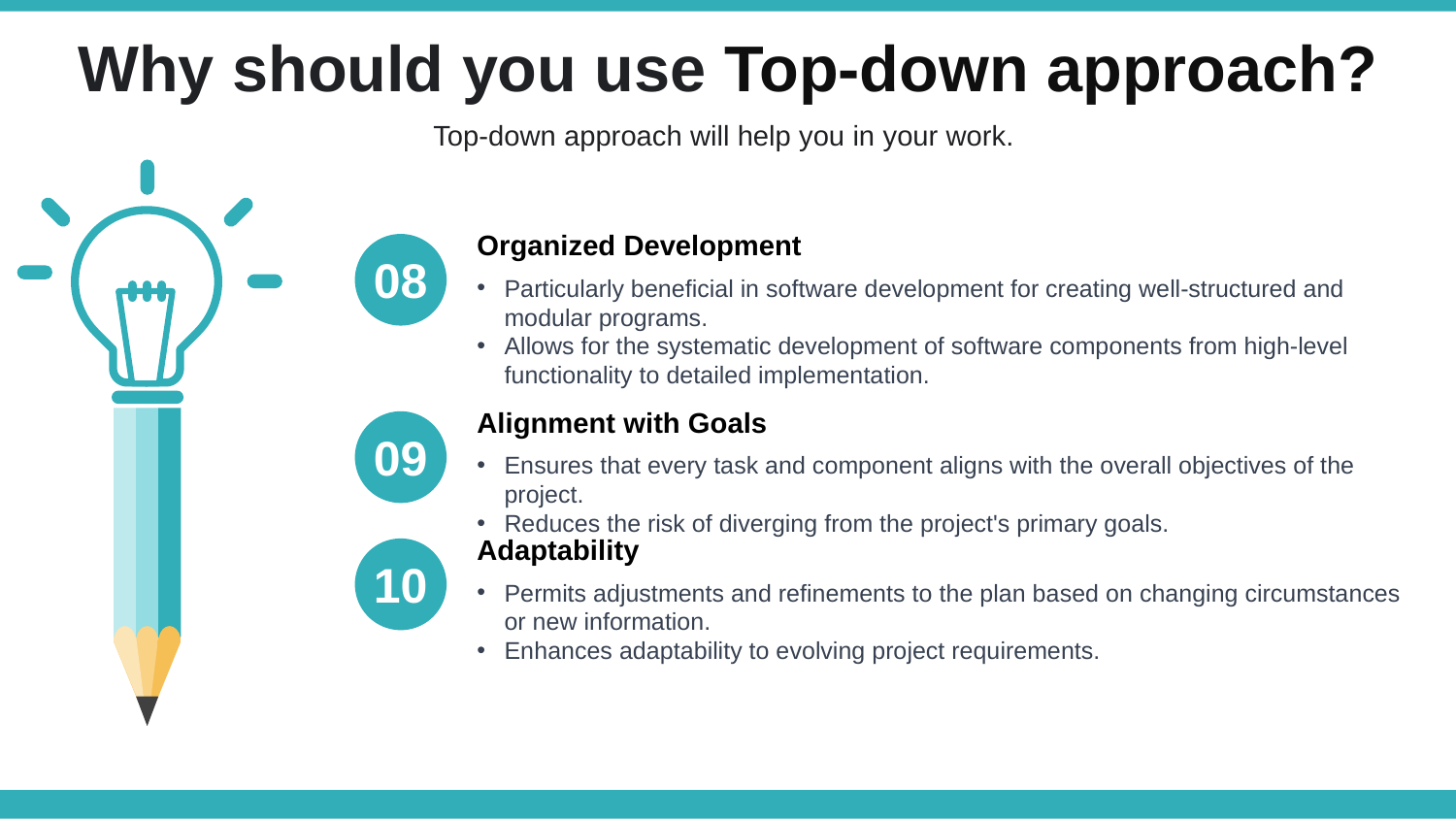

Why should you use Top-down approach?
Top-down approach will help you in your work.

Organized Development
Particularly beneficial in software development for creating well-structured and modular programs.
Allows for the systematic development of software components from high-level functionality to detailed implementation.

08
Alignment with Goals
Ensures that every task and component aligns with the overall objectives of the project.
Reduces the risk of diverging from the project's primary goals.

09
Adaptability
Permits adjustments and refinements to the plan based on changing circumstances or new information.
Enhances adaptability to evolving project requirements.

10